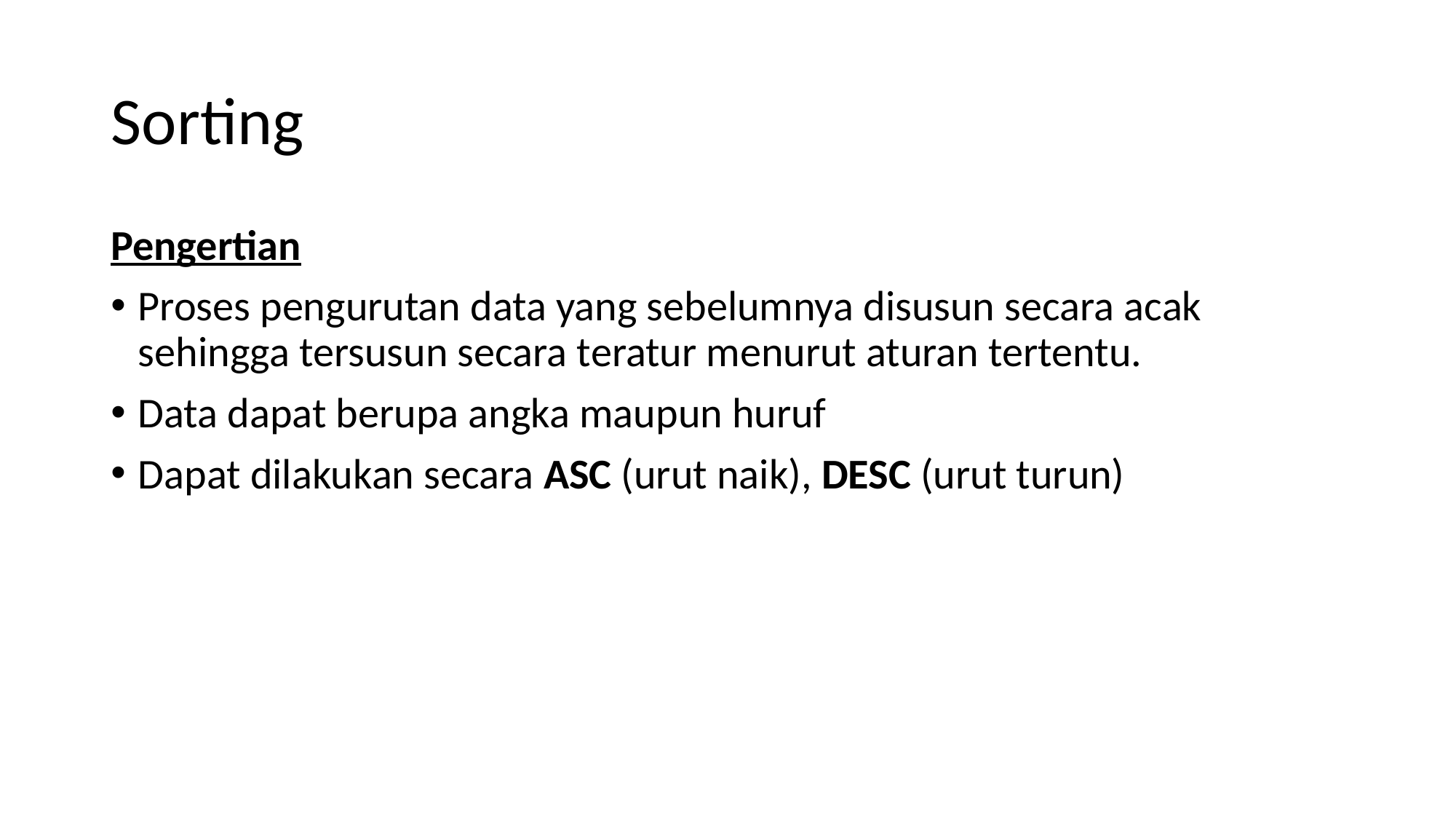

# Sorting
Pengertian
Proses pengurutan data yang sebelumnya disusun secara acak sehingga tersusun secara teratur menurut aturan tertentu.
Data dapat berupa angka maupun huruf
Dapat dilakukan secara ASC (urut naik), DESC (urut turun)